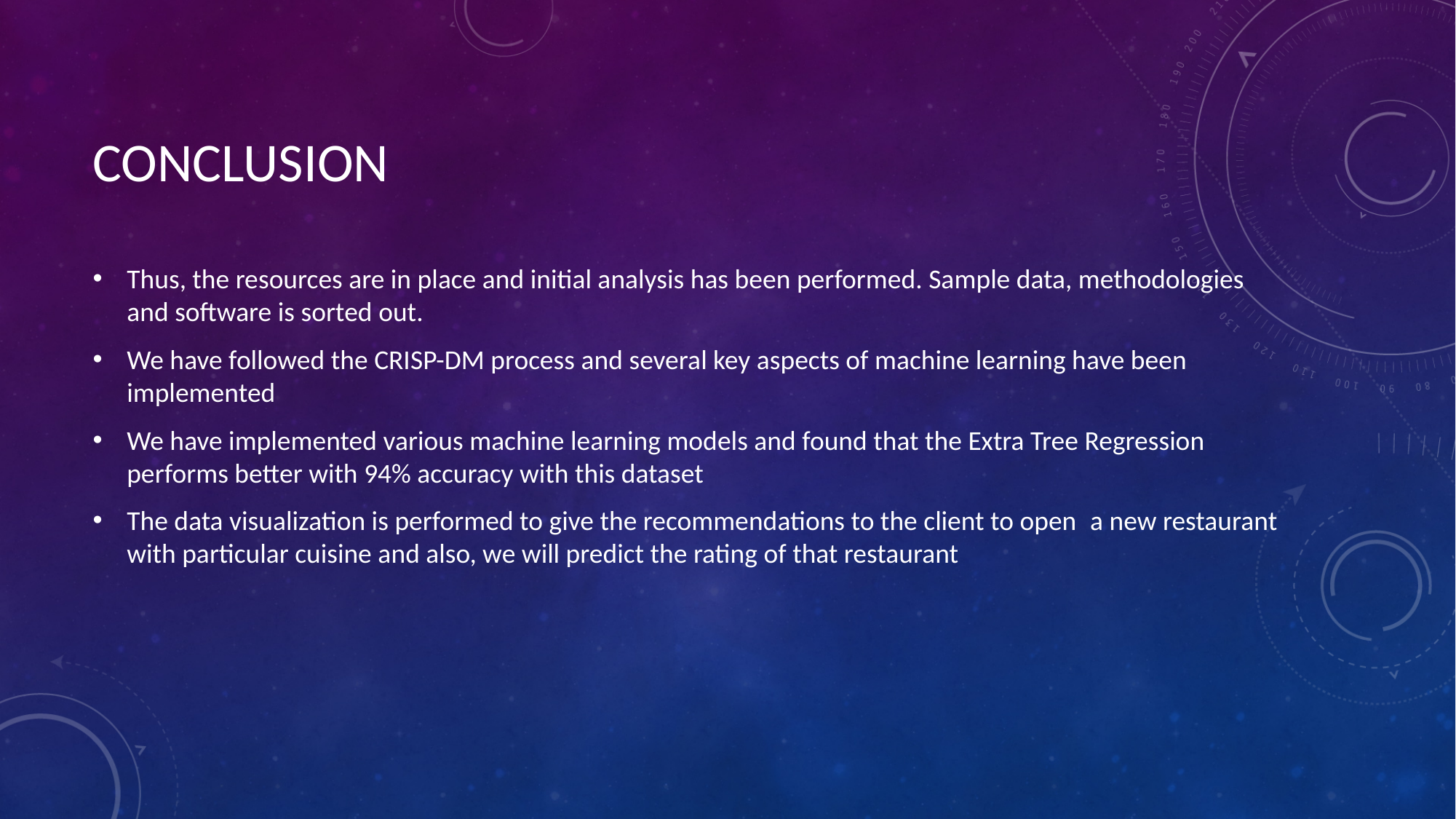

# Conclusion
Thus, the resources are in place and initial analysis has been performed. Sample data, methodologies and software is sorted out.
We have followed the CRISP-DM process and several key aspects of machine learning have been implemented
We have implemented various machine learning models and found that the Extra Tree Regression performs better with 94% accuracy with this dataset
The data visualization is performed to give the recommendations to the client to open  a new restaurant with particular cuisine and also, we will predict the rating of that restaurant